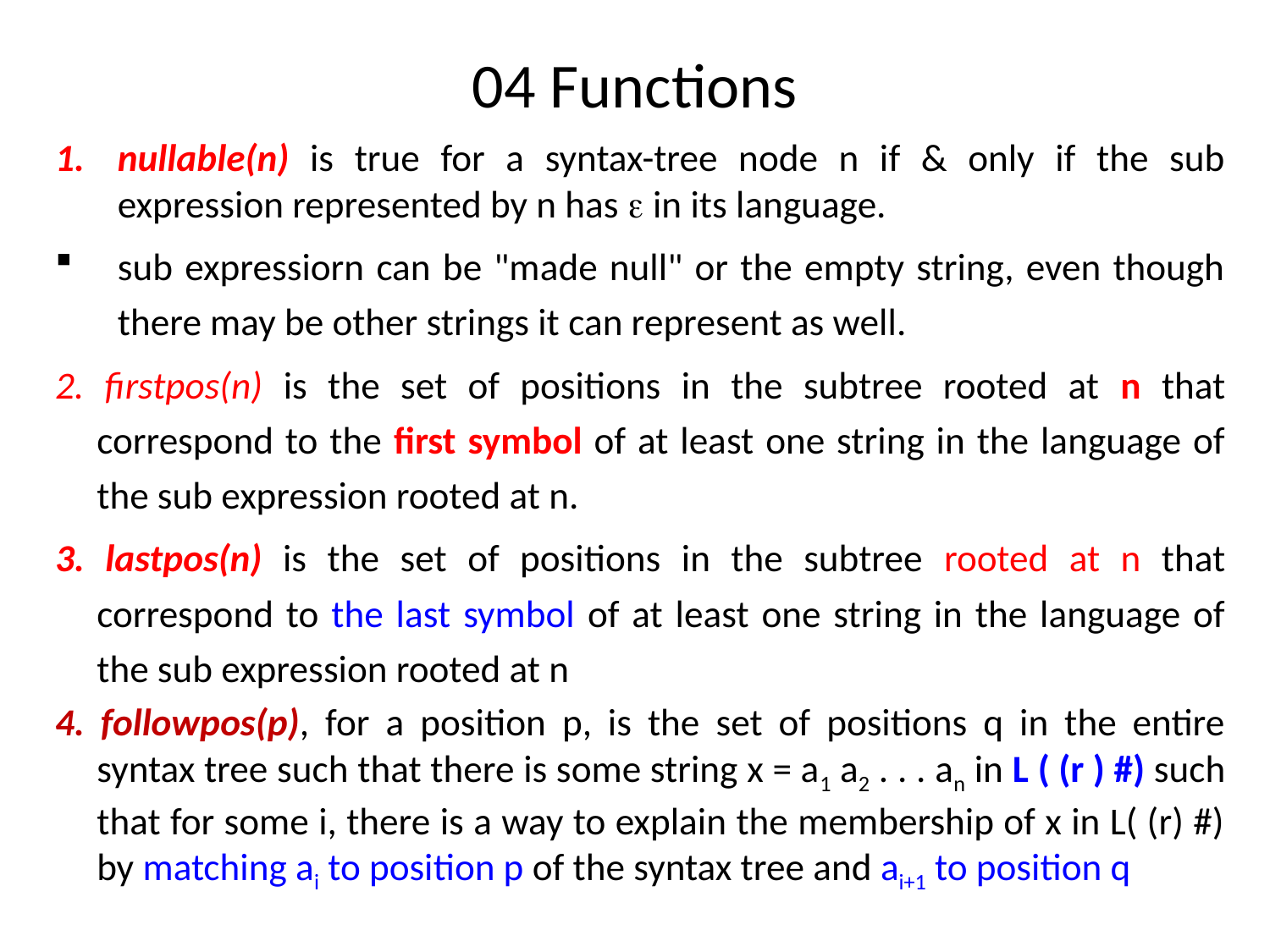

# 04 Functions
nullable(n) is true for a syntax-tree node n if & only if the sub expression represented by n has ε in its language.
sub expressiorn can be "made null" or the empty string, even though there may be other strings it can represent as well.
2. firstpos(n) is the set of positions in the subtree rooted at n that correspond to the first symbol of at least one string in the language of the sub expression rooted at n.
3. lastpos(n) is the set of positions in the subtree rooted at n that correspond to the last symbol of at least one string in the language of the sub expression rooted at n
4. followpos(p), for a position p, is the set of positions q in the entire syntax tree such that there is some string x = a1 a2 . . . an in L ( (r ) #) such that for some i, there is a way to explain the membership of x in L( (r) #) by matching ai to position p of the syntax tree and ai+1 to position q